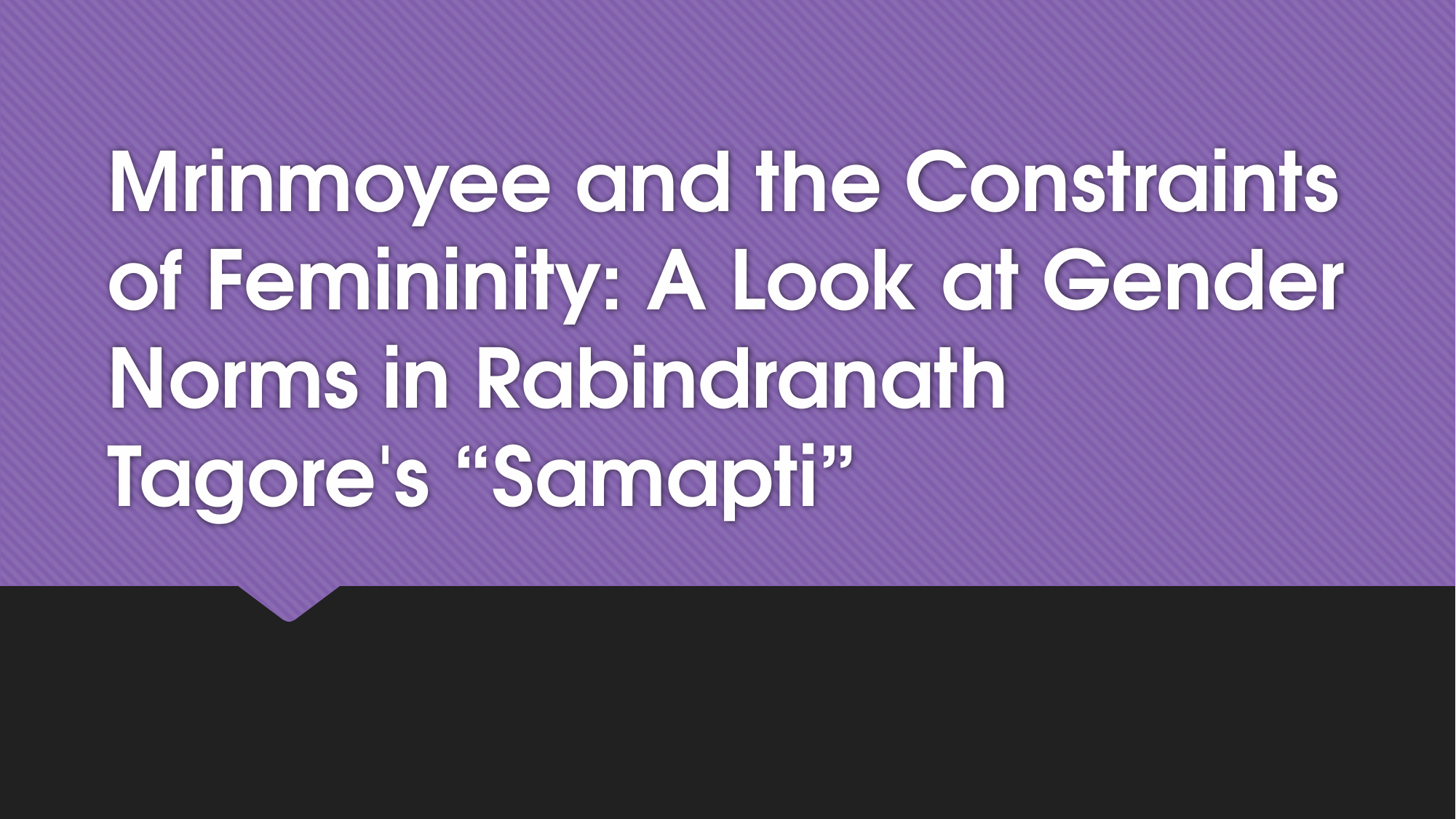

# Mrinmoyee and the Constraints of Femininity: A Look at Gender Norms in Rabindranath Tagore's “Samapti”